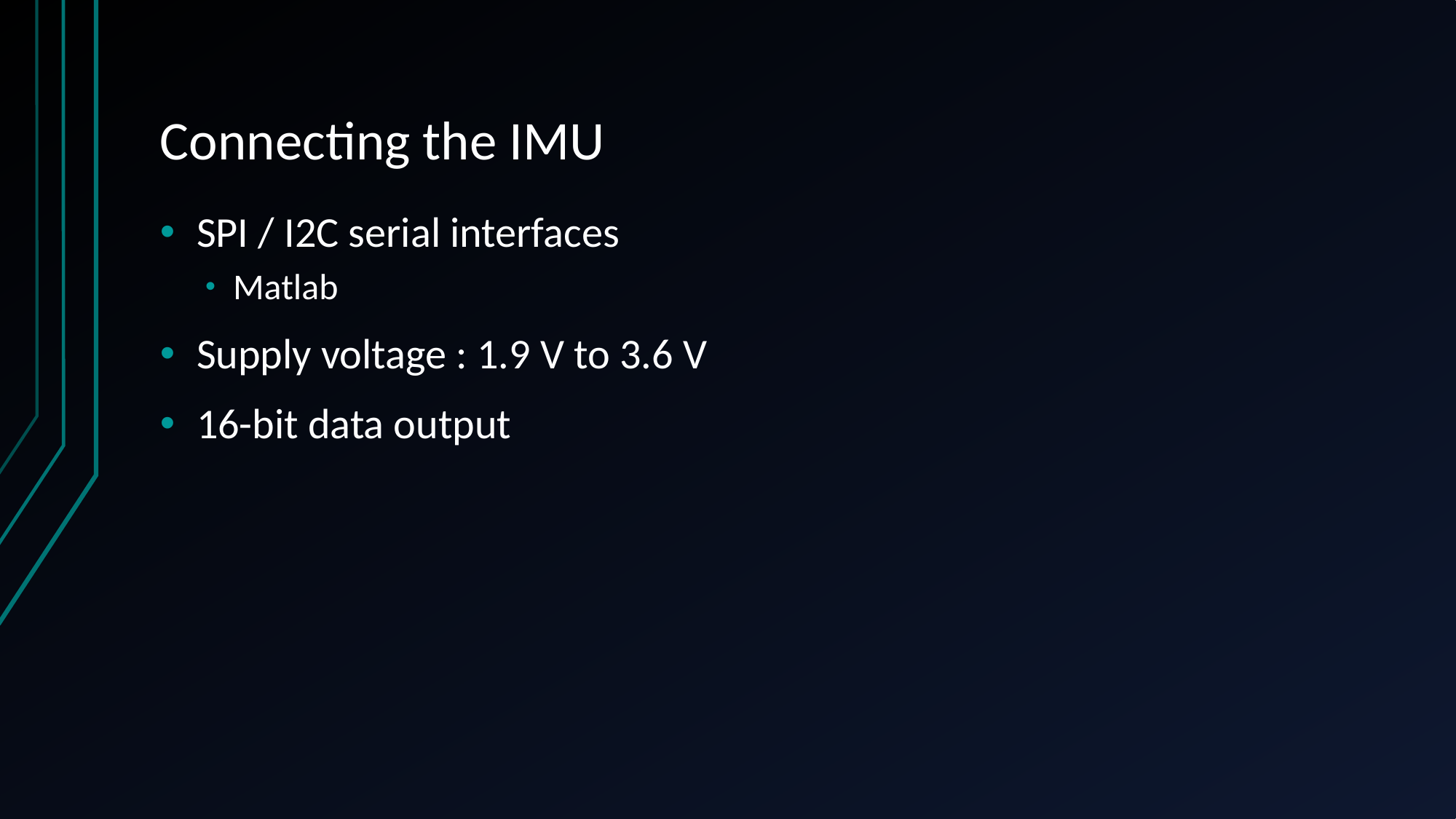

# Connecting the IMU
SPI / I2C serial interfaces
Matlab
Supply voltage : 1.9 V to 3.6 V
16-bit data output